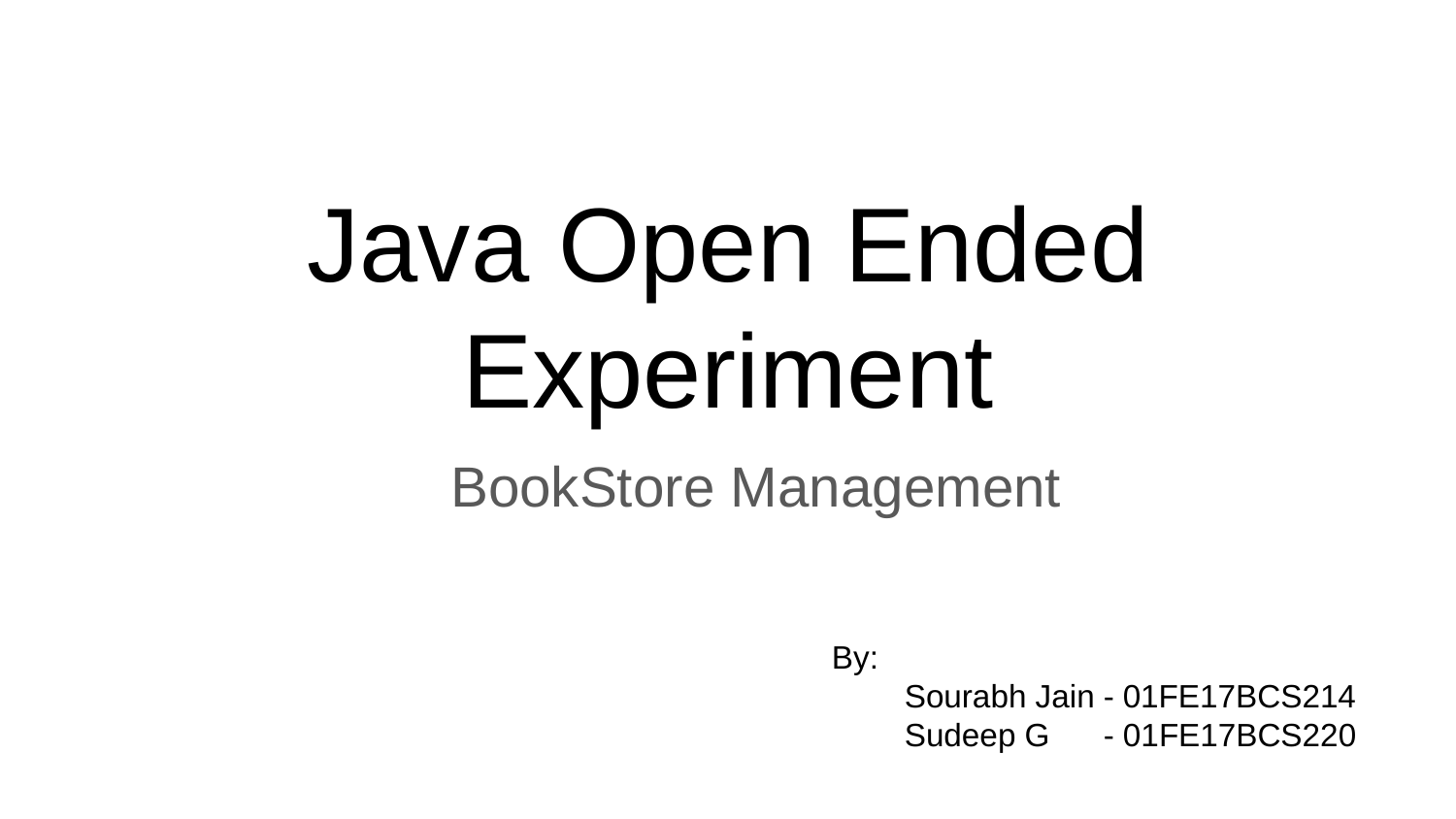

# Java Open Ended Experiment
BookStore Management
By:
Sourabh Jain -	01FE17BCS214
Sudeep G      - 01FE17BCS220